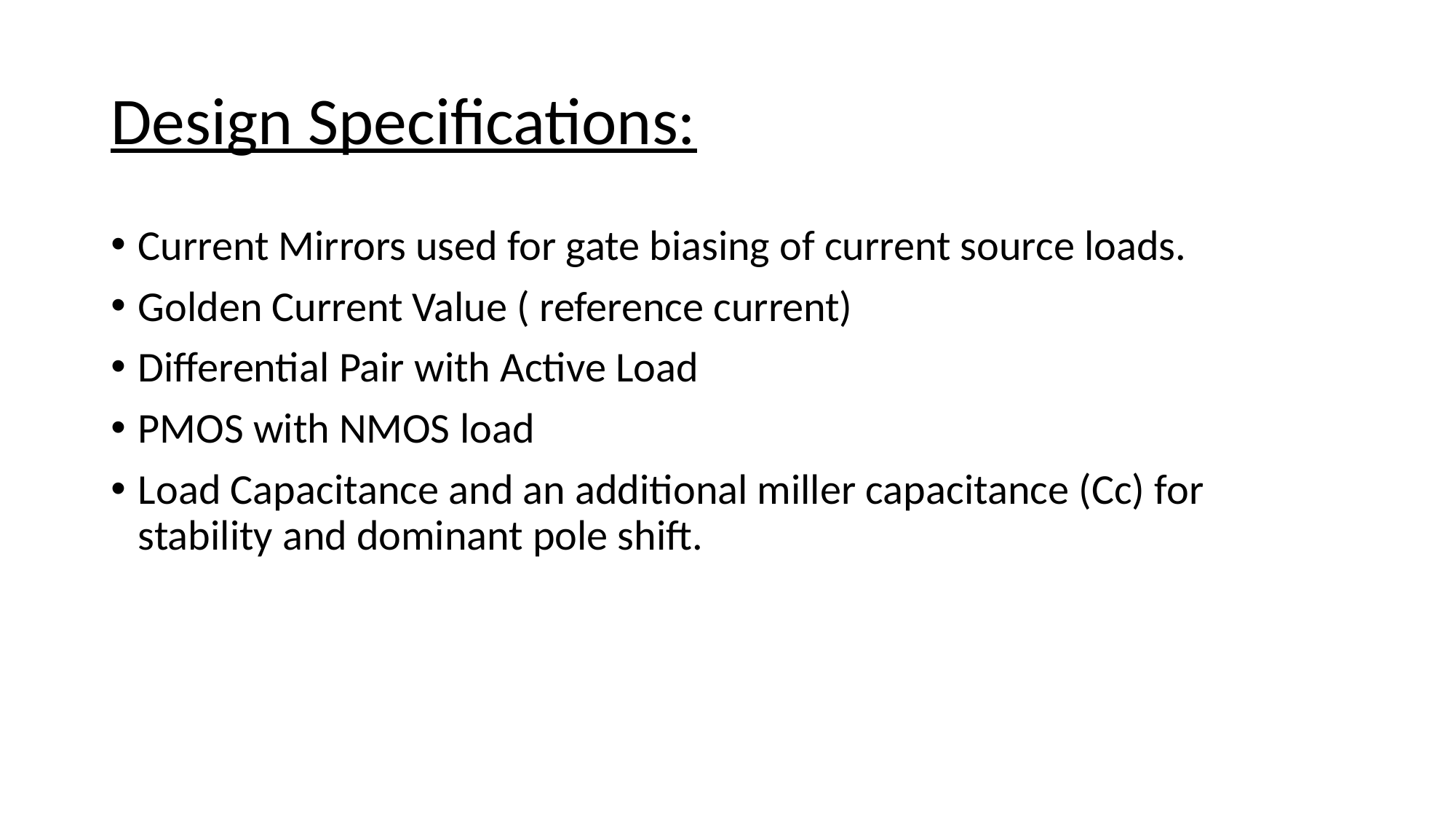

# Design Specifications:
Current Mirrors used for gate biasing of current source loads.
Golden Current Value ( reference current)
Differential Pair with Active Load
PMOS with NMOS load
Load Capacitance and an additional miller capacitance (Cc) for stability and dominant pole shift.